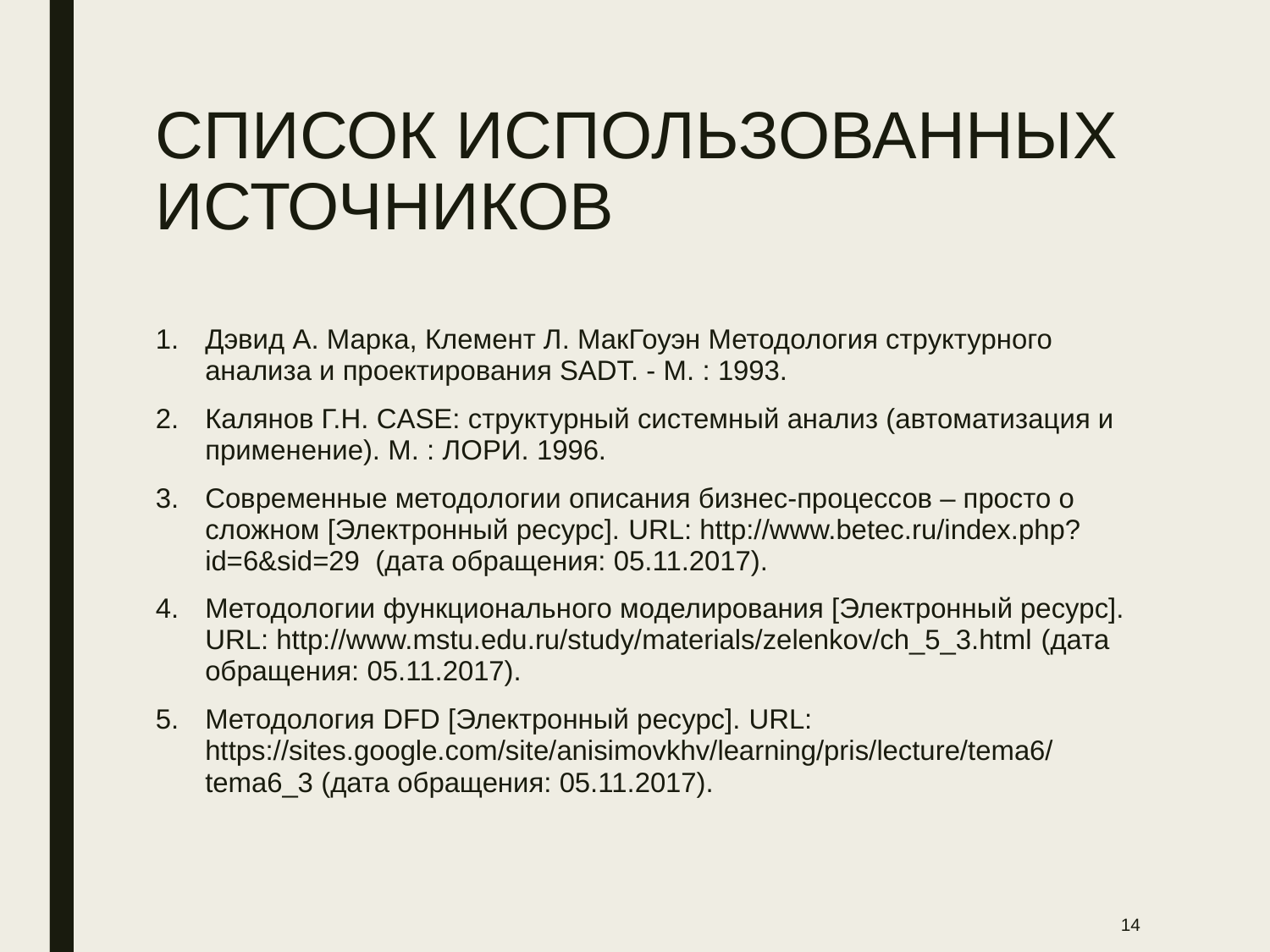

# СПИСОК ИСПОЛЬЗОВАННЫХ ИСТОЧНИКОВ
Дэвид А. Марка, Клемент Л. МакГоуэн Методология структурного анализа и проектирования SADT. - М. : 1993.
Калянов Г.Н. CASE: структурный системный анализ (автоматизация и применение). М. : ЛОРИ. 1996.
Современные методологии описания бизнес-процессов – просто о сложном [Электронный ресурс]. URL: http://www.betec.ru/index.php?id=6&sid=29  (дата обращения: 05.11.2017).
Методологии функционального моделирования [Электронный ресурс]. URL: http://www.mstu.edu.ru/study/materials/zelenkov/ch_5_3.html (дата обращения: 05.11.2017).
Методология DFD [Электронный ресурс]. URL: https://sites.google.com/site/anisimovkhv/learning/pris/lecture/tema6/tema6_3 (дата обращения: 05.11.2017).

14